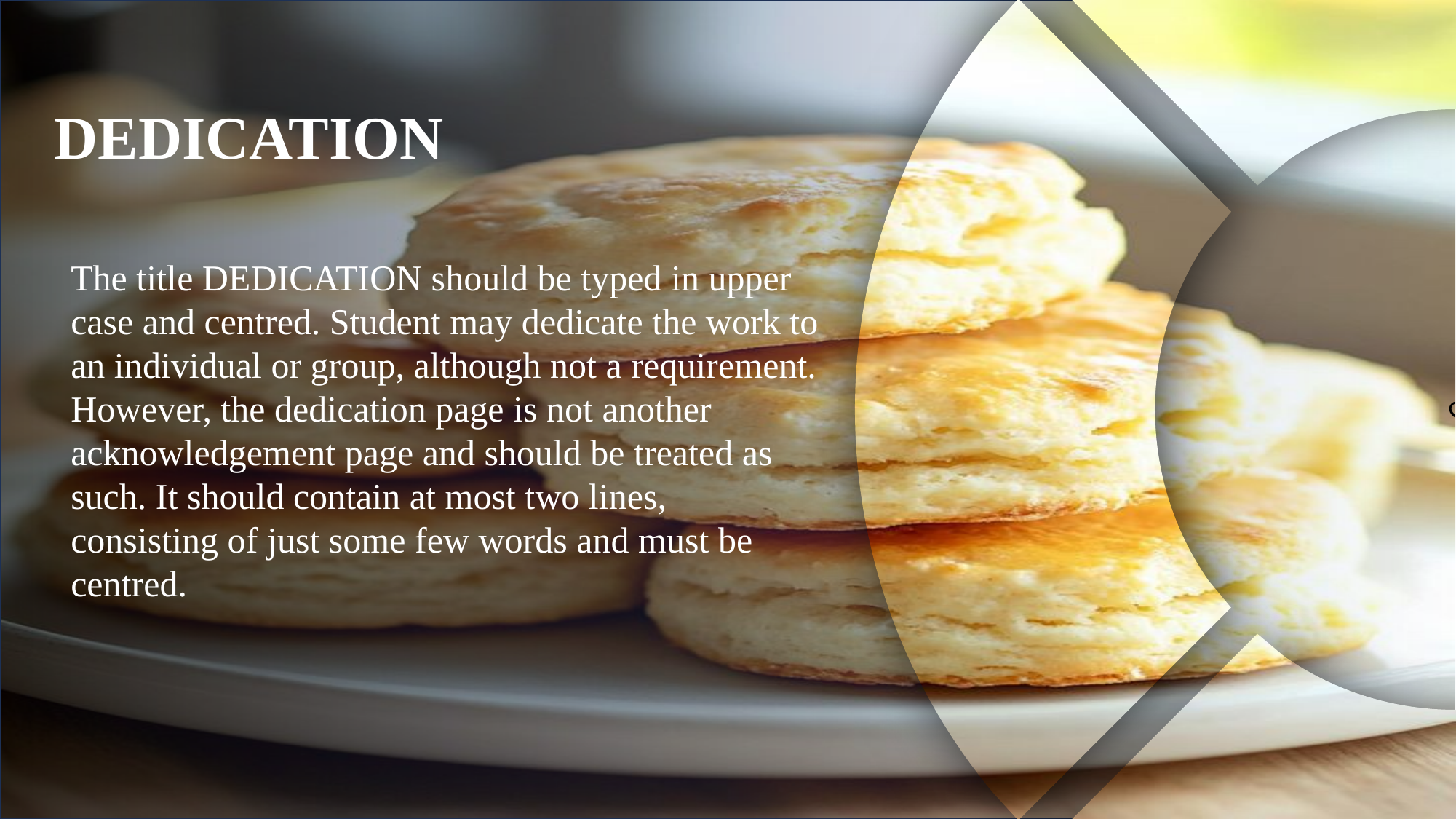

C
DEDICATION
The title DEDICATION should be typed in upper case and centred. Student may dedicate the work to an individual or group, although not a requirement. However, the dedication page is not another acknowledgement page and should be treated as such. It should contain at most two lines, consisting of just some few words and must be centred.
AKNOWLEDGEMENTS
It’s an opportunity to express your gratitude to those who assisted you to successfully complete your project work. These may be supervisors, organizations, officials, chiefs, colleagues, etc. Acknowledgement of supernatural beings is not allowed for documents of this nature. The title ACKNOWLEDGEMENTS should be typed in BLOCK LETTERS and centred.